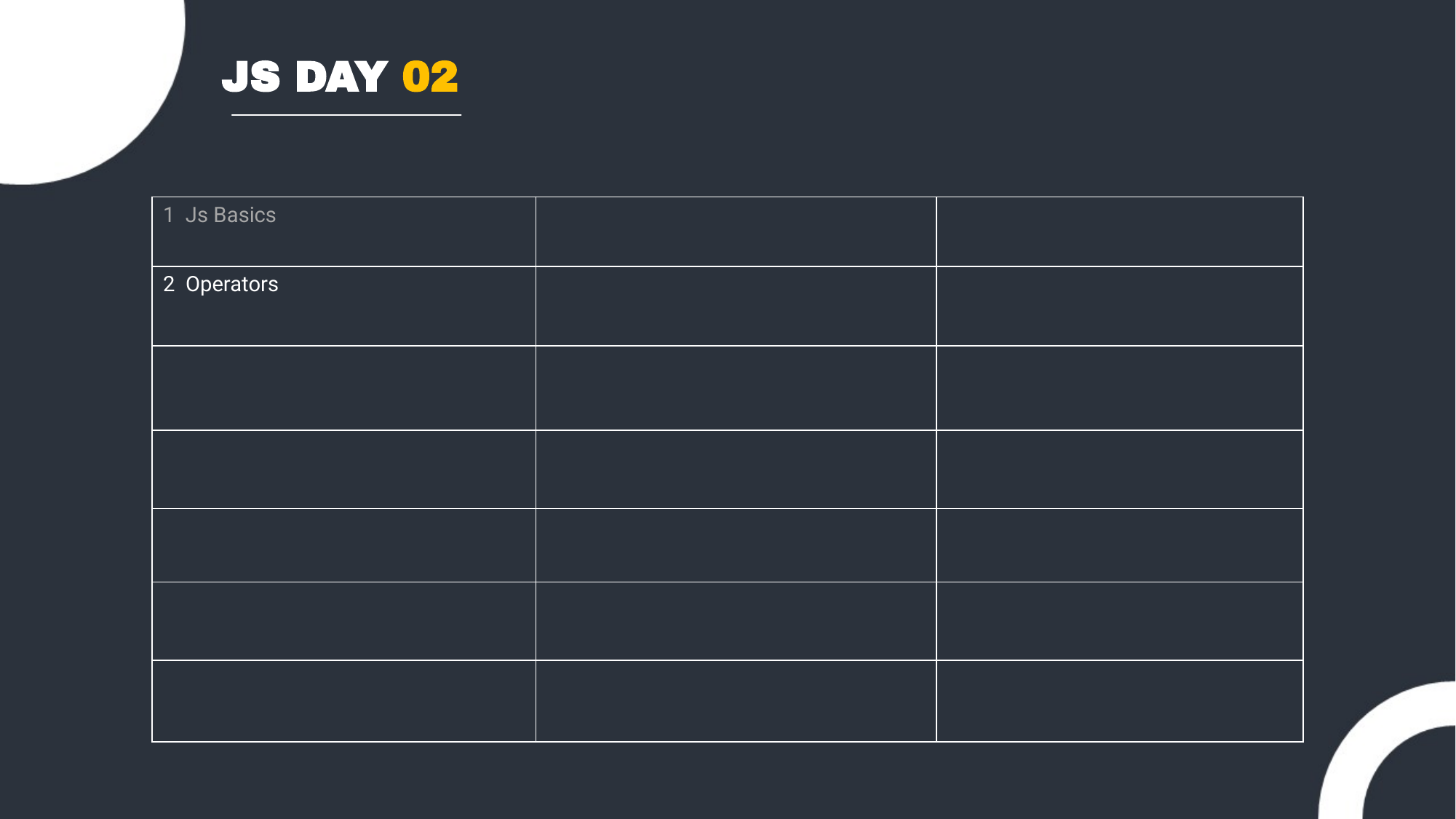

JS DAY 02
| 1 Js Basics |  |  |
| --- | --- | --- |
| 2 Operators |  |  |
|  |  |  |
|  |  |  |
|  |  |  |
|  |  |  |
|  |  |  |